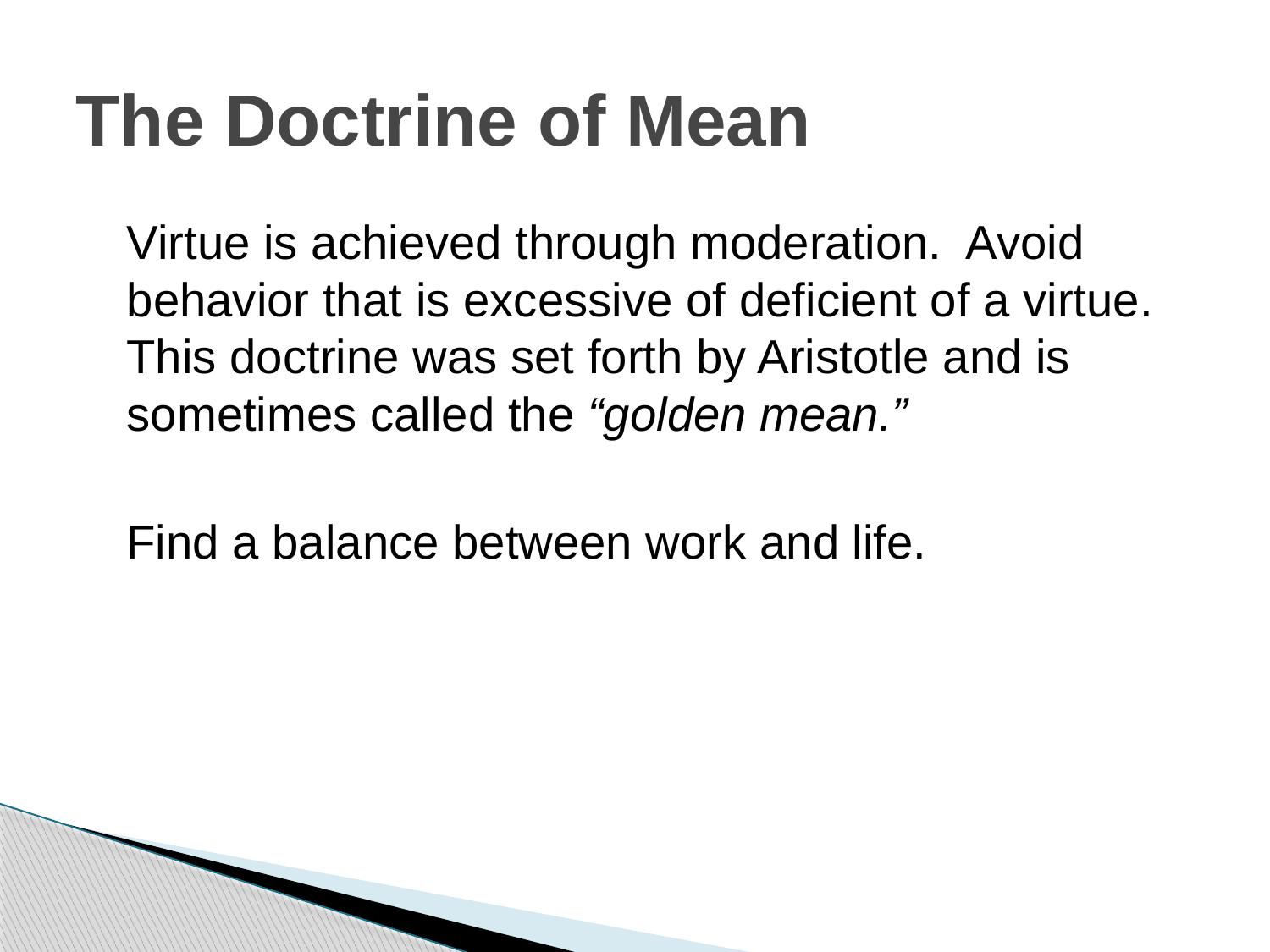

# The Doctrine of Mean
	Virtue is achieved through moderation.  Avoid behavior that is excessive of deficient of a virtue.  This doctrine was set forth by Aristotle and is sometimes called the “golden mean.”

	Find a balance between work and life.